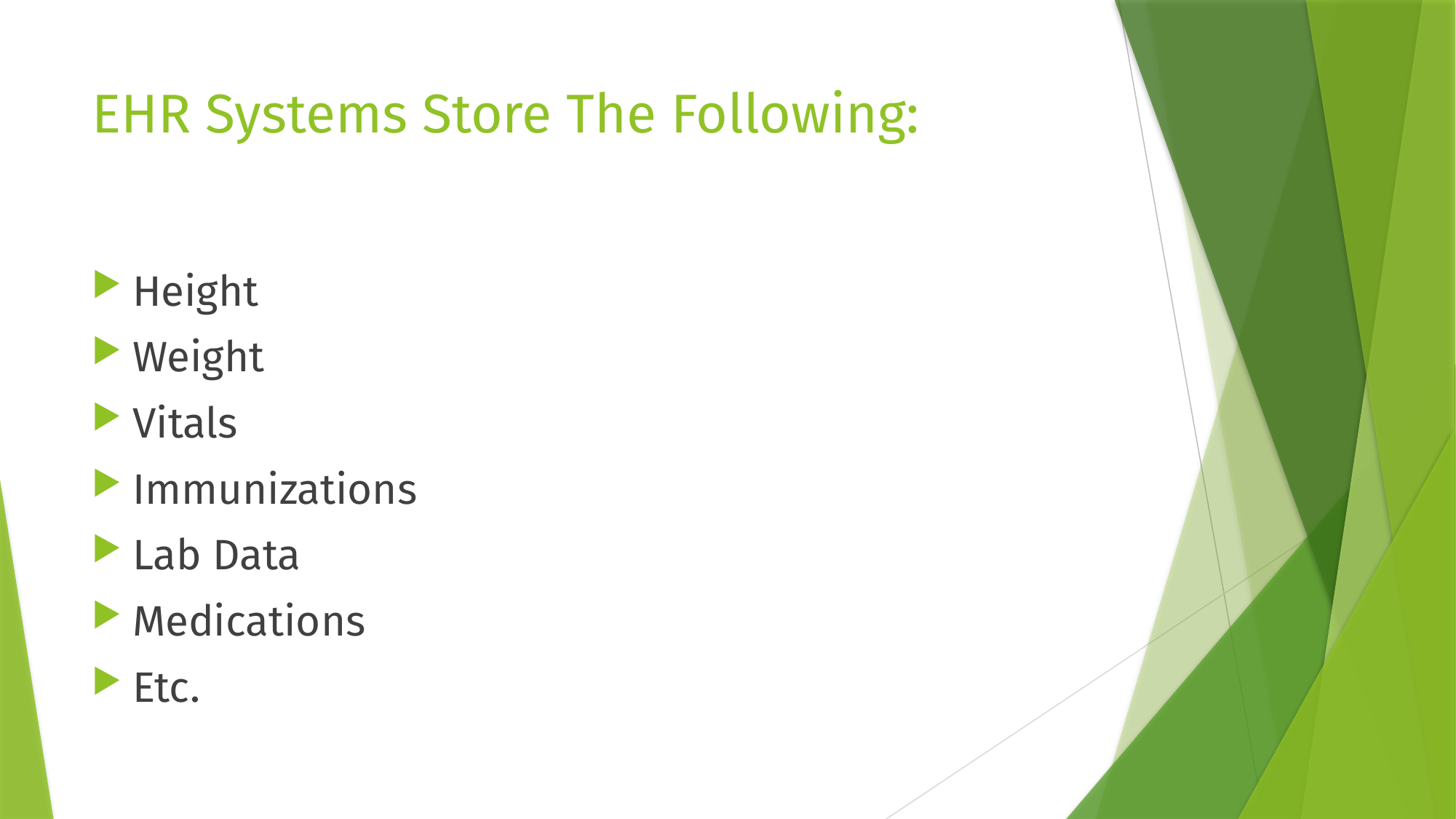

# EHR Systems Store The Following:
Height
Weight
Vitals
Immunizations
Lab Data
Medications
Etc.